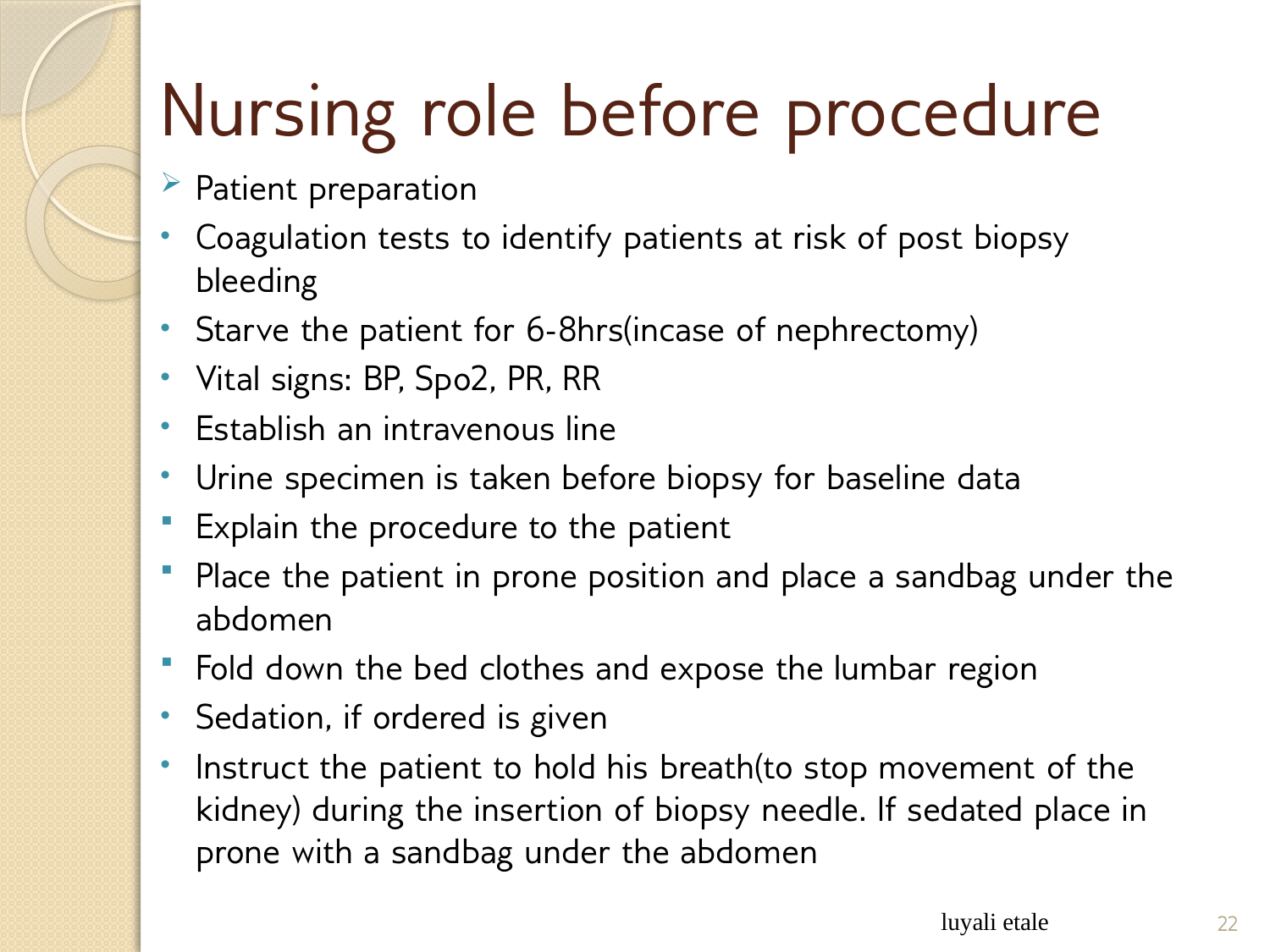

# Nursing role before procedure
Patient preparation
Coagulation tests to identify patients at risk of post biopsy bleeding
Starve the patient for 6-8hrs(incase of nephrectomy)
Vital signs: BP, Spo2, PR, RR
Establish an intravenous line
Urine specimen is taken before biopsy for baseline data
Explain the procedure to the patient
Place the patient in prone position and place a sandbag under the abdomen
Fold down the bed clothes and expose the lumbar region
Sedation, if ordered is given
Instruct the patient to hold his breath(to stop movement of the kidney) during the insertion of biopsy needle. If sedated place in prone with a sandbag under the abdomen
luyali etale
22